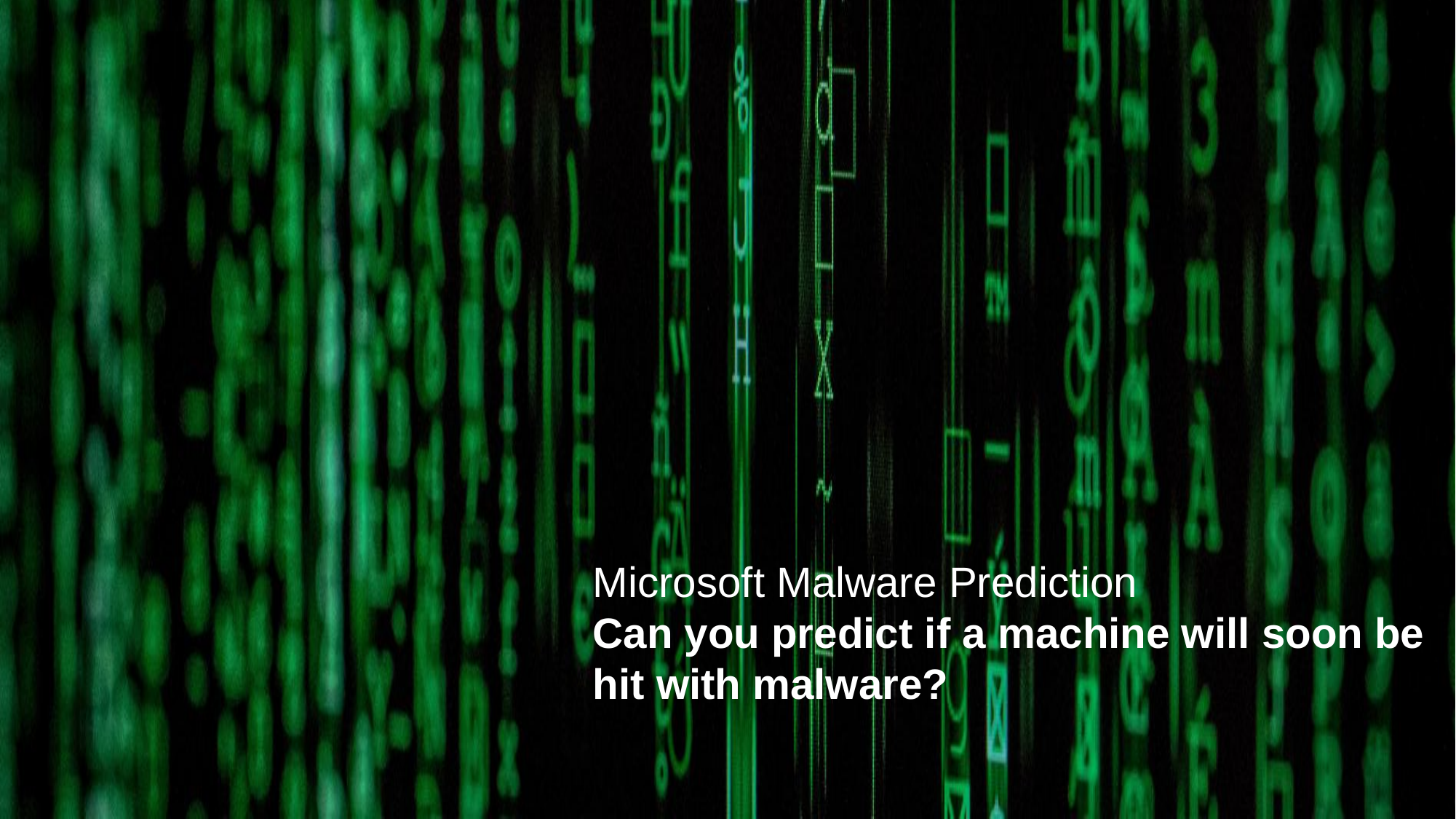

Microsoft Malware Prediction
Can you predict if a machine will soon be hit with malware?